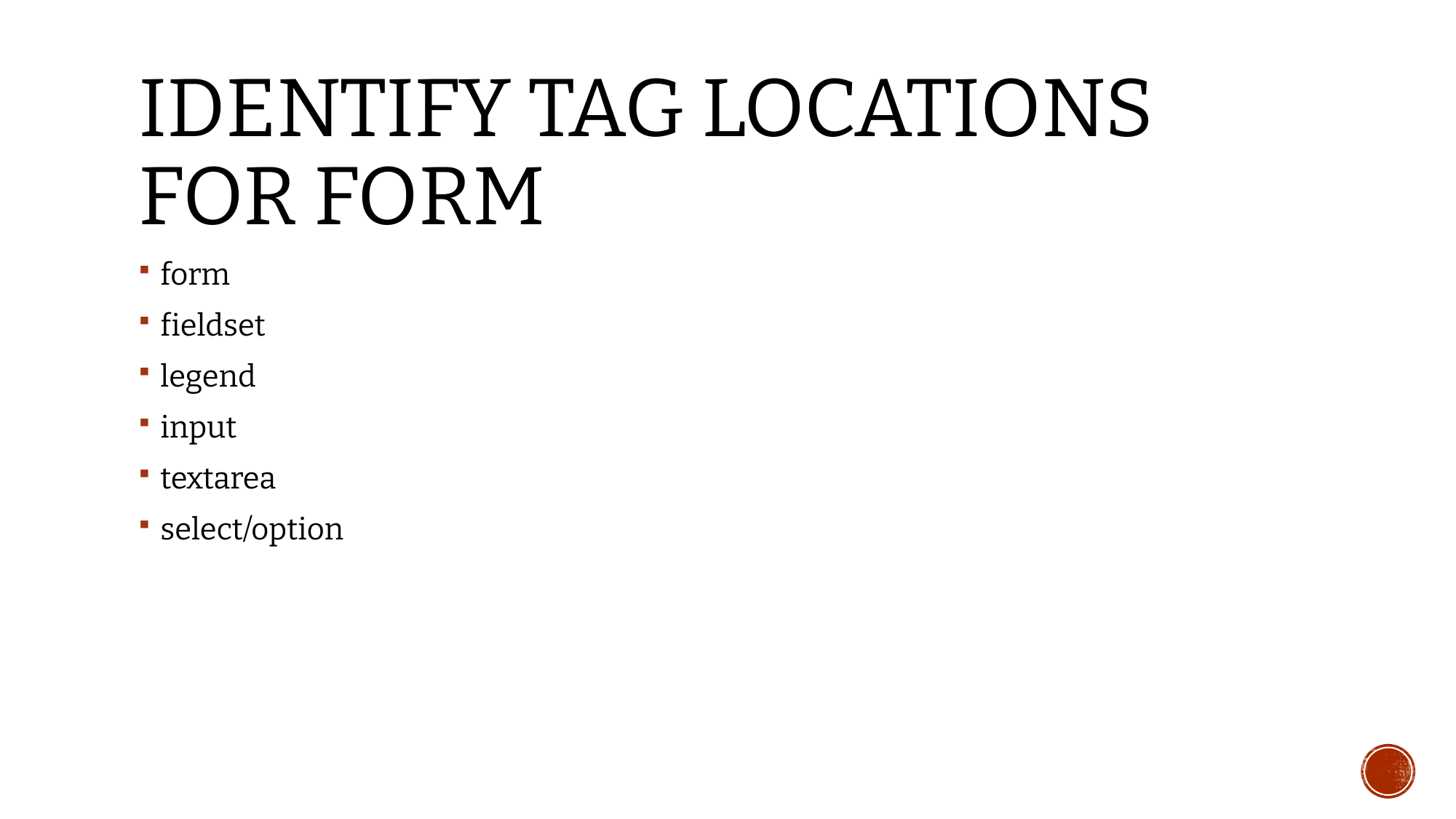

# Identify tag locations for form
form
fieldset
legend
input
textarea
select/option